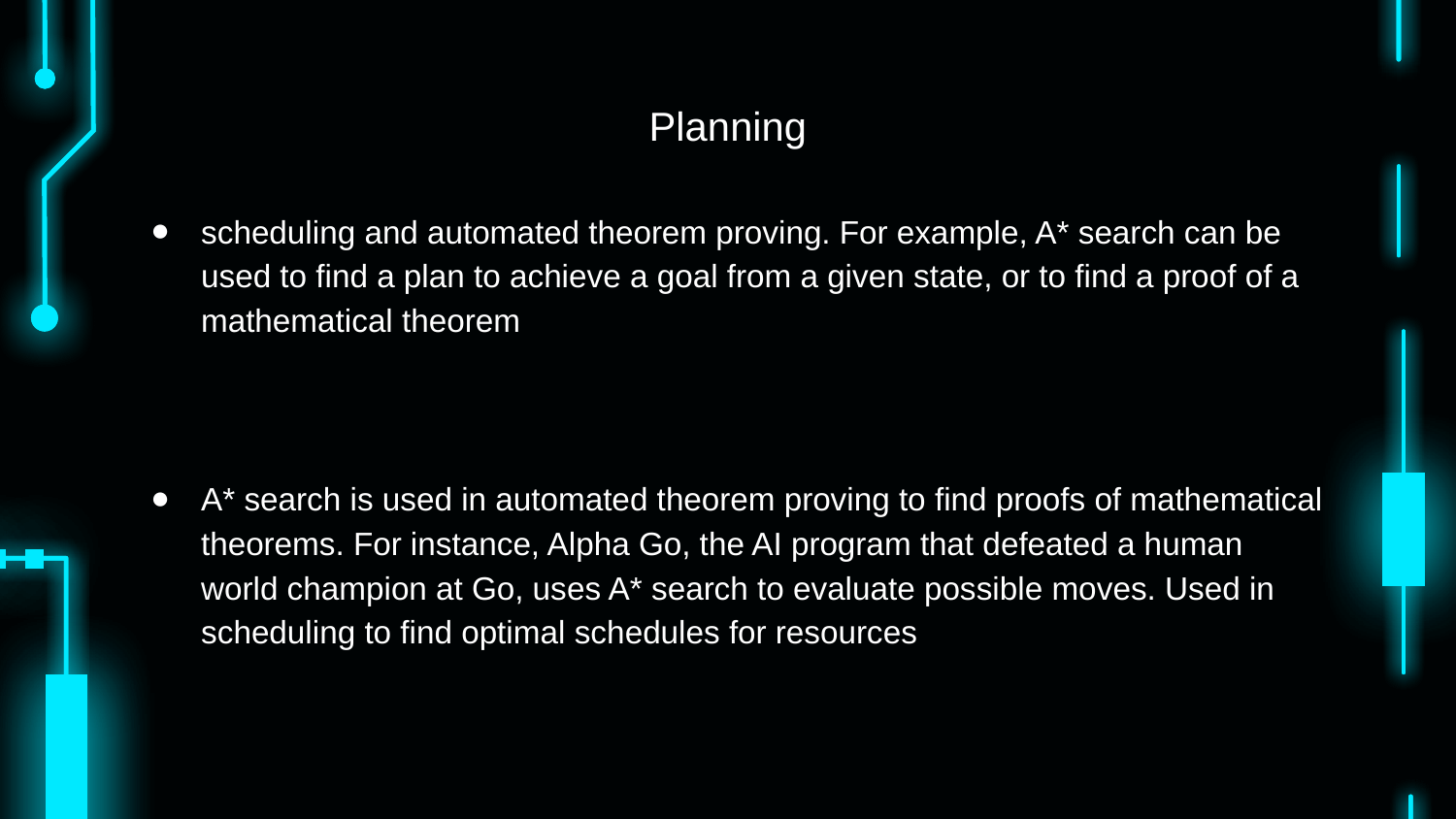

# Planning
scheduling and automated theorem proving. For example, A* search can be used to find a plan to achieve a goal from a given state, or to find a proof of a mathematical theorem

A* search is used in automated theorem proving to find proofs of mathematical theorems. For instance, Alpha Go, the AI program that defeated a human world champion at Go, uses A* search to evaluate possible moves. Used in scheduling to find optimal schedules for resources